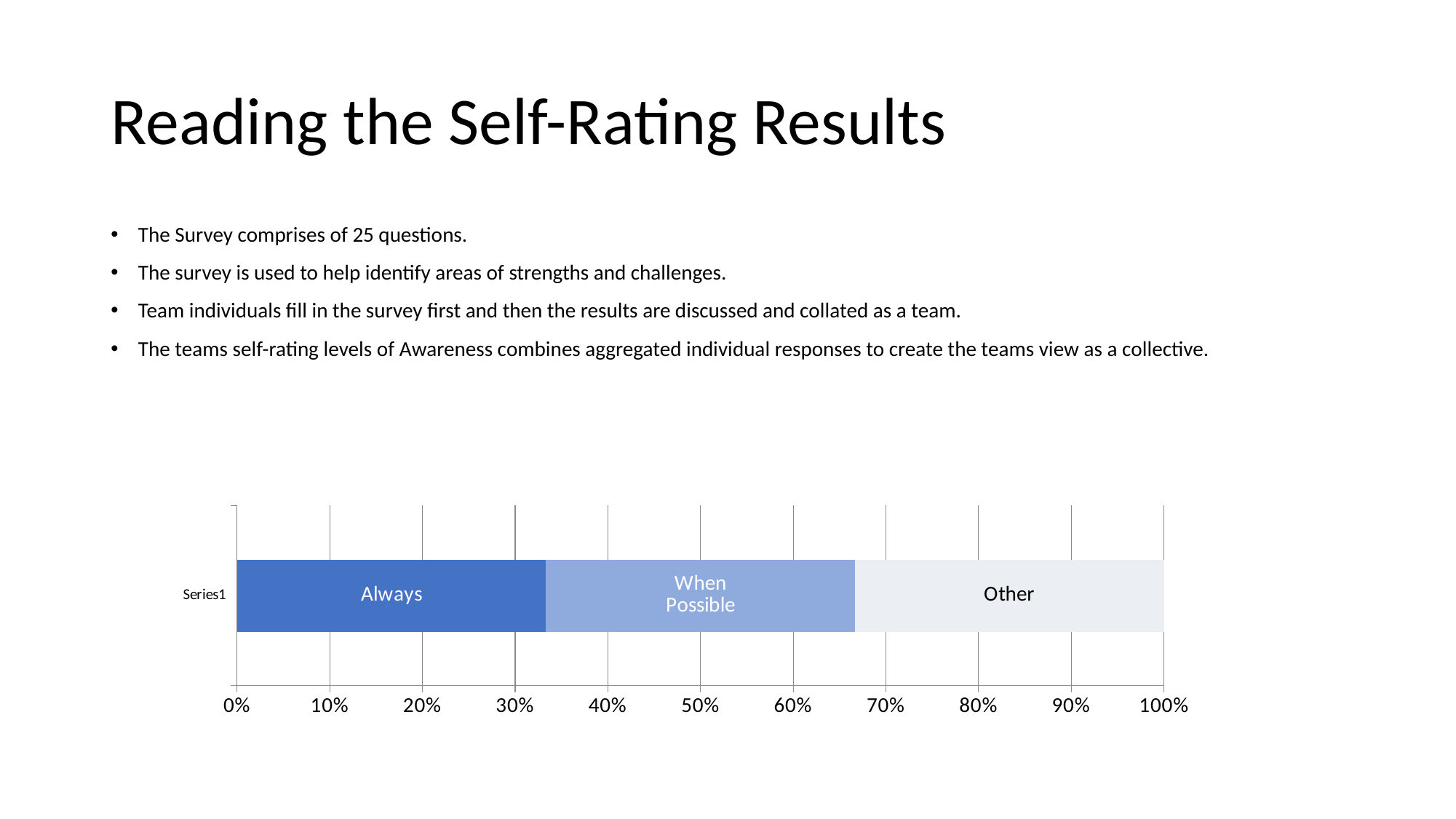

# Reading the Self-Rating Results
The Survey comprises of 25 questions.
The survey is used to help identify areas of strengths and challenges.
Team individuals fill in the survey first and then the results are discussed and collated as a team.
The teams self-rating levels of Awareness combines aggregated individual responses to create the teams view as a collective.

### Chart

| Category | #REF! | #REF! | #REF! |
|---|---|---|---|